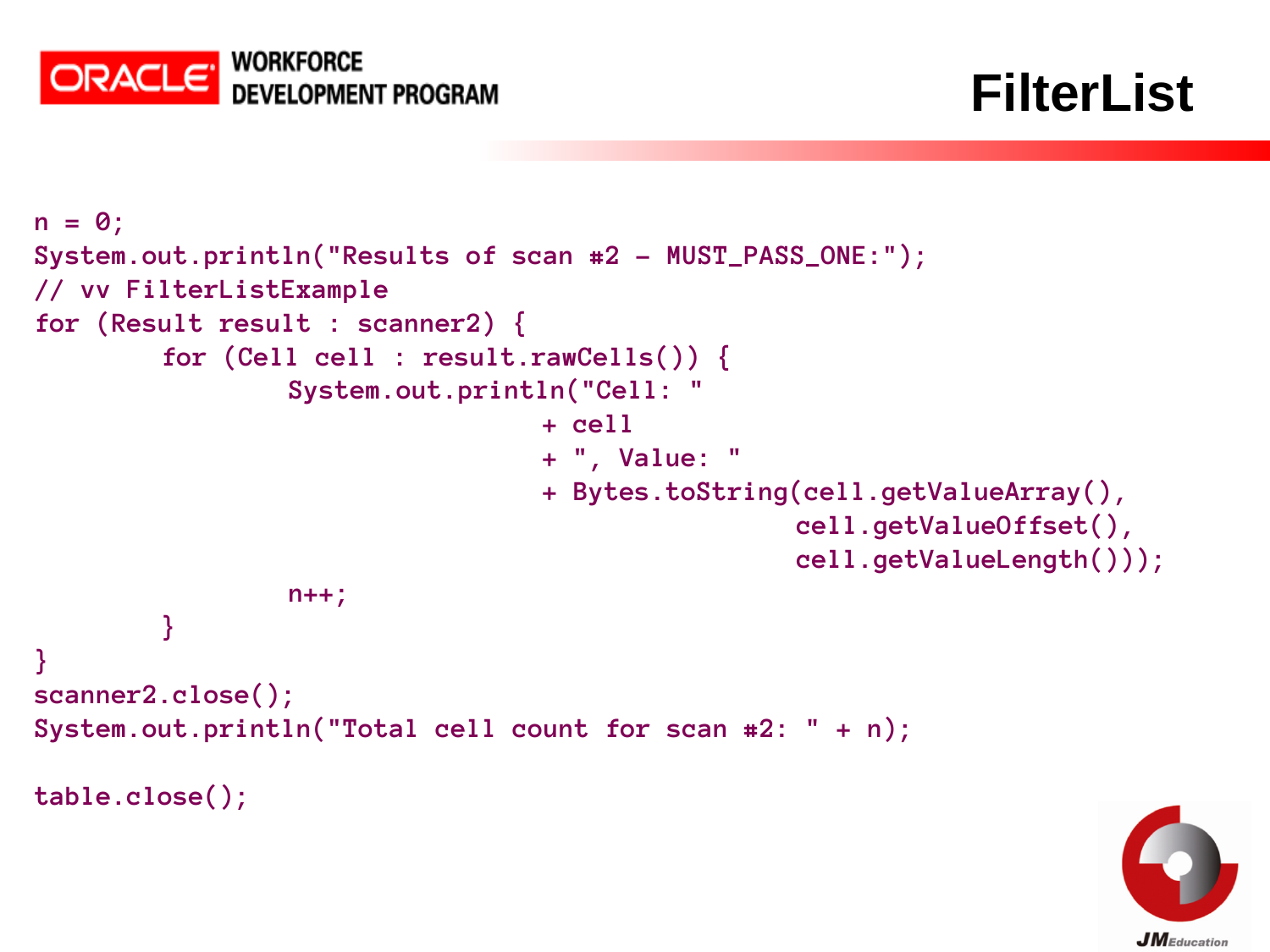

FilterList
n = 0;
System.out.println("Results of scan #2 - MUST_PASS_ONE:");
// vv FilterListExample
for (Result result : scanner2) {
	for (Cell cell : result.rawCells()) {
		System.out.println("Cell: "
				+ cell
				+ ", Value: "
				+ Bytes.toString(cell.getValueArray(),
						cell.getValueOffset(),
						cell.getValueLength()));
		n++;
	}
}
scanner2.close();
System.out.println("Total cell count for scan #2: " + n);

table.close();